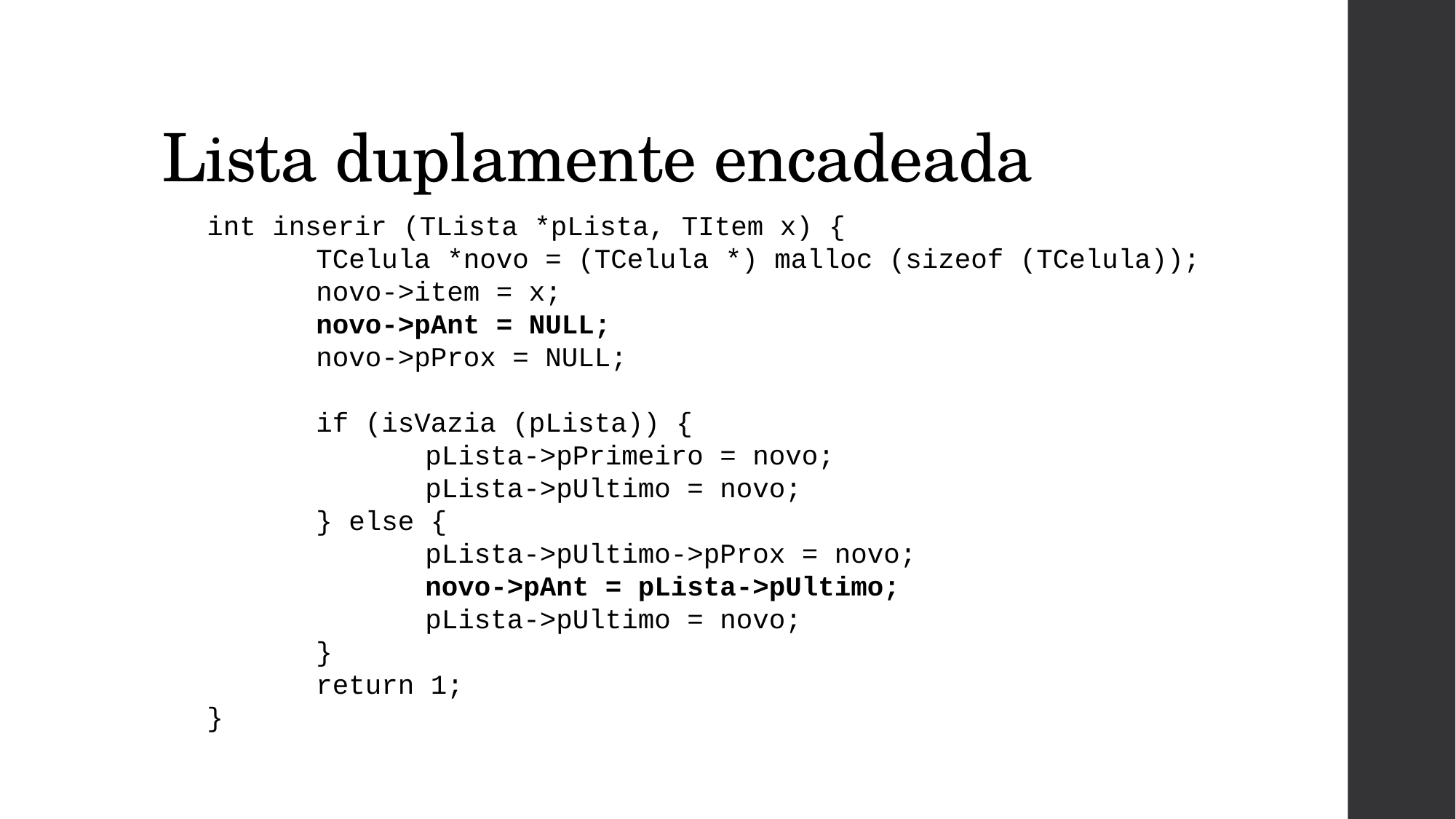

# Lista duplamente encadeada
int inserir (TLista *pLista, TItem x) {
	TCelula *novo = (TCelula *) malloc (sizeof (TCelula));
	novo->item = x;
	novo->pAnt = NULL;
	novo->pProx = NULL;

	if (isVazia (pLista)) {
		pLista->pPrimeiro = novo;
		pLista->pUltimo = novo;
	} else {
		pLista->pUltimo->pProx = novo;
		novo->pAnt = pLista->pUltimo;
		pLista->pUltimo = novo;
	}
	return 1;
}